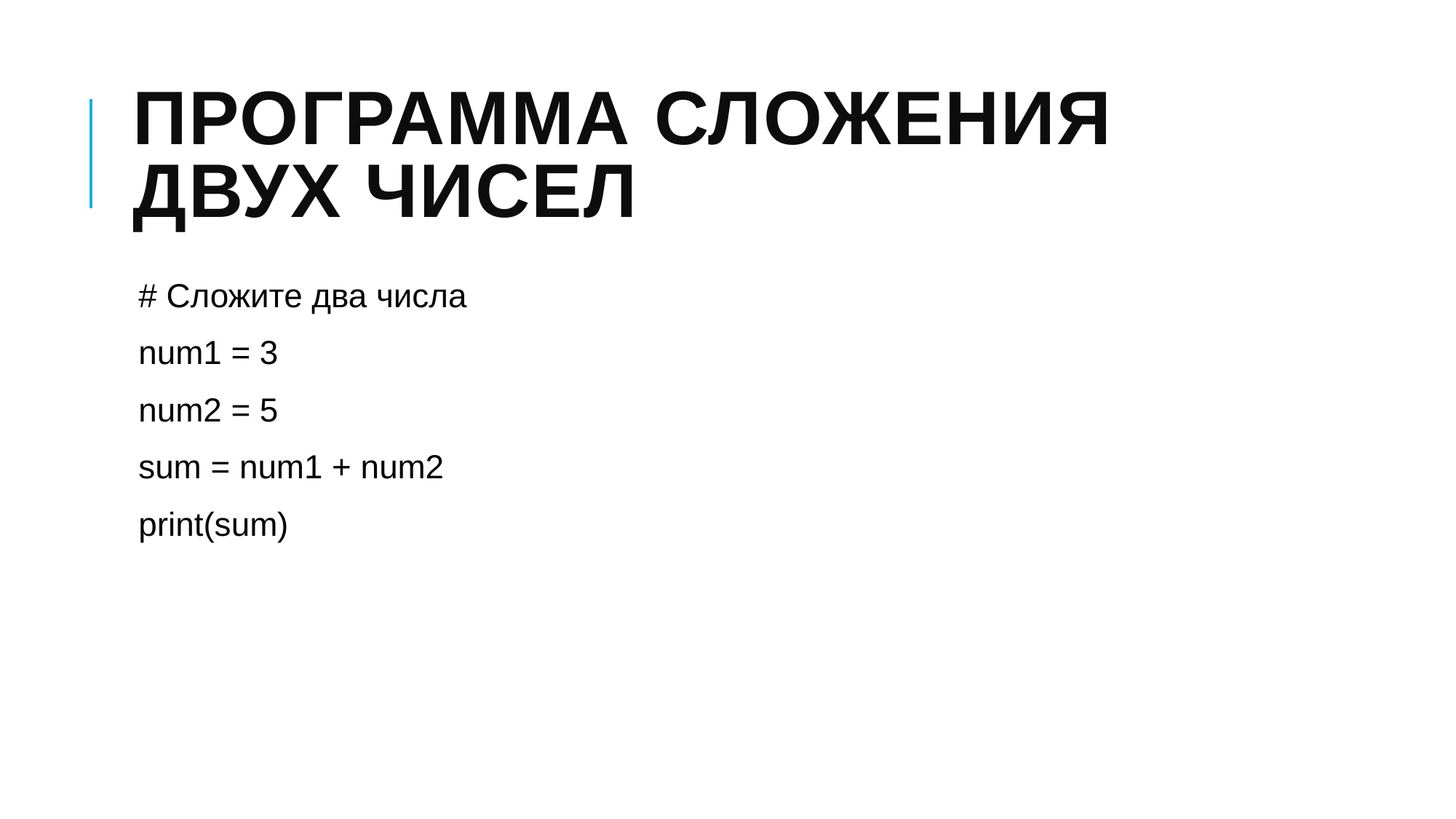

# Программа сложения двух чисел
# Сложите два числа
num1 = 3
num2 = 5
sum = num1 + num2
print(sum)